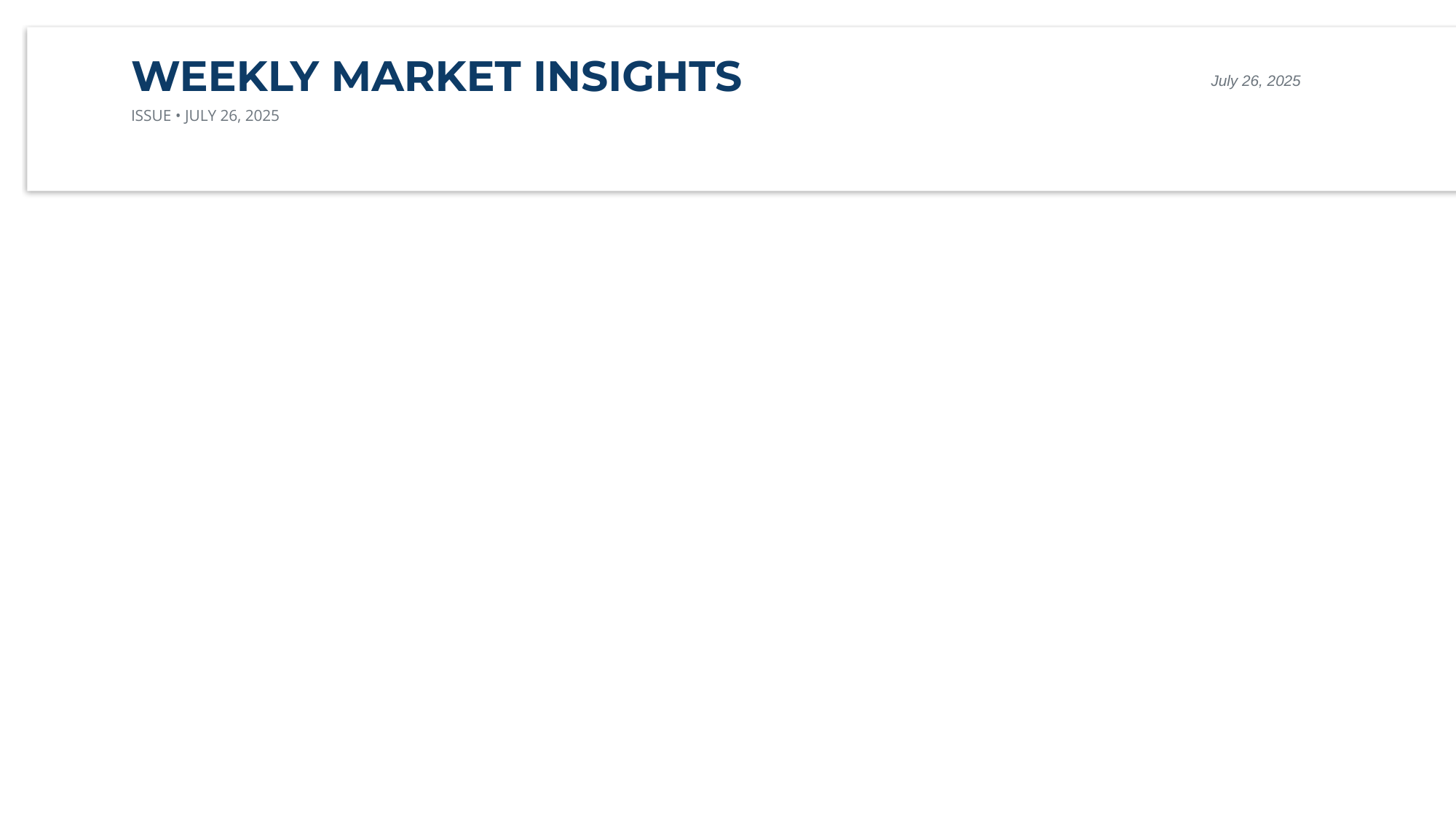

WEEKLY MARKET INSIGHTS
ISSUE • JULY 26, 2025
July 26, 2025